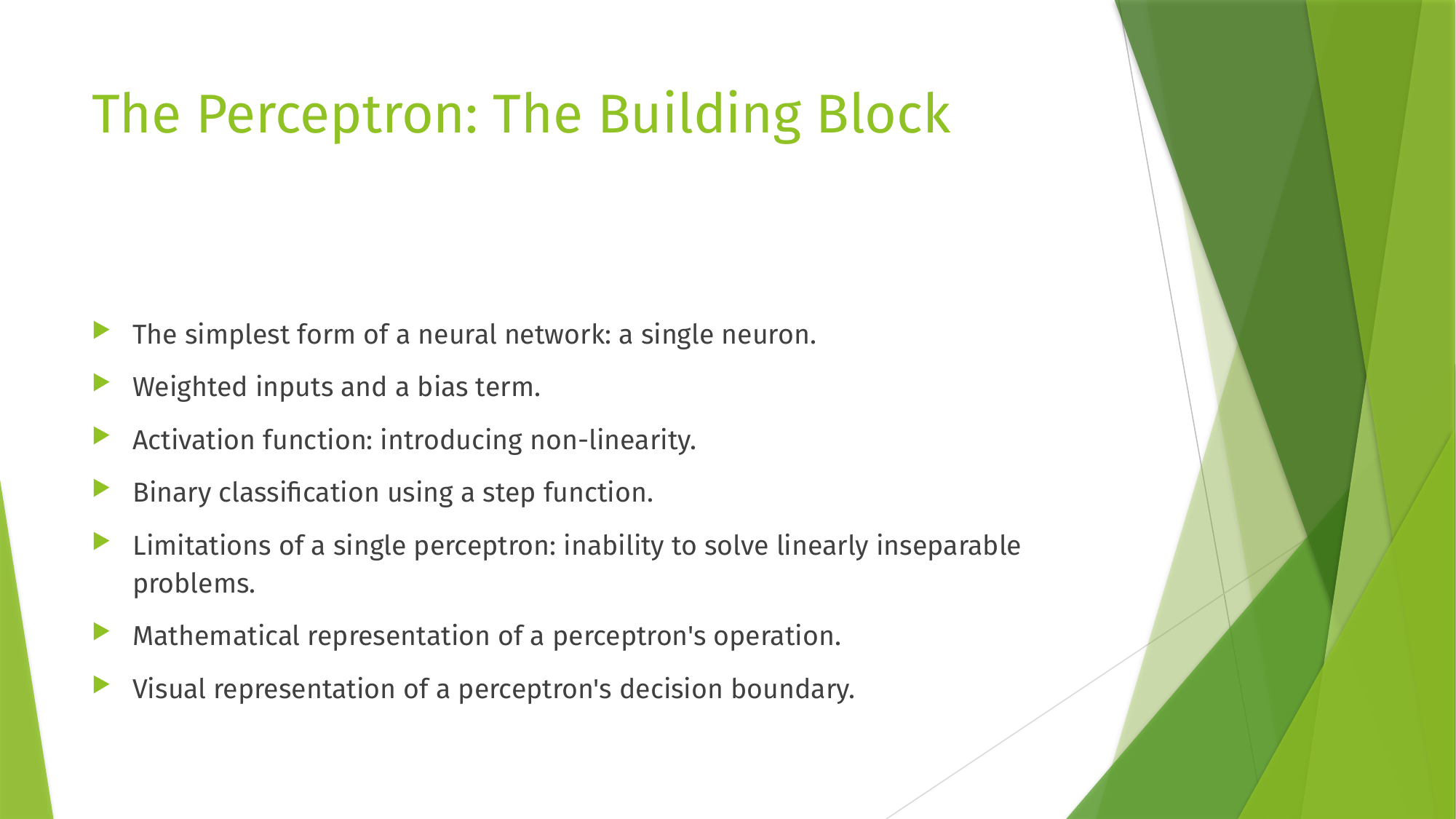

# The Perceptron: The Building Block

The simplest form of a neural network: a single neuron.
Weighted inputs and a bias term.
Activation function: introducing non-linearity.
Binary classification using a step function.
Limitations of a single perceptron: inability to solve linearly inseparable problems.
Mathematical representation of a perceptron's operation.
Visual representation of a perceptron's decision boundary.